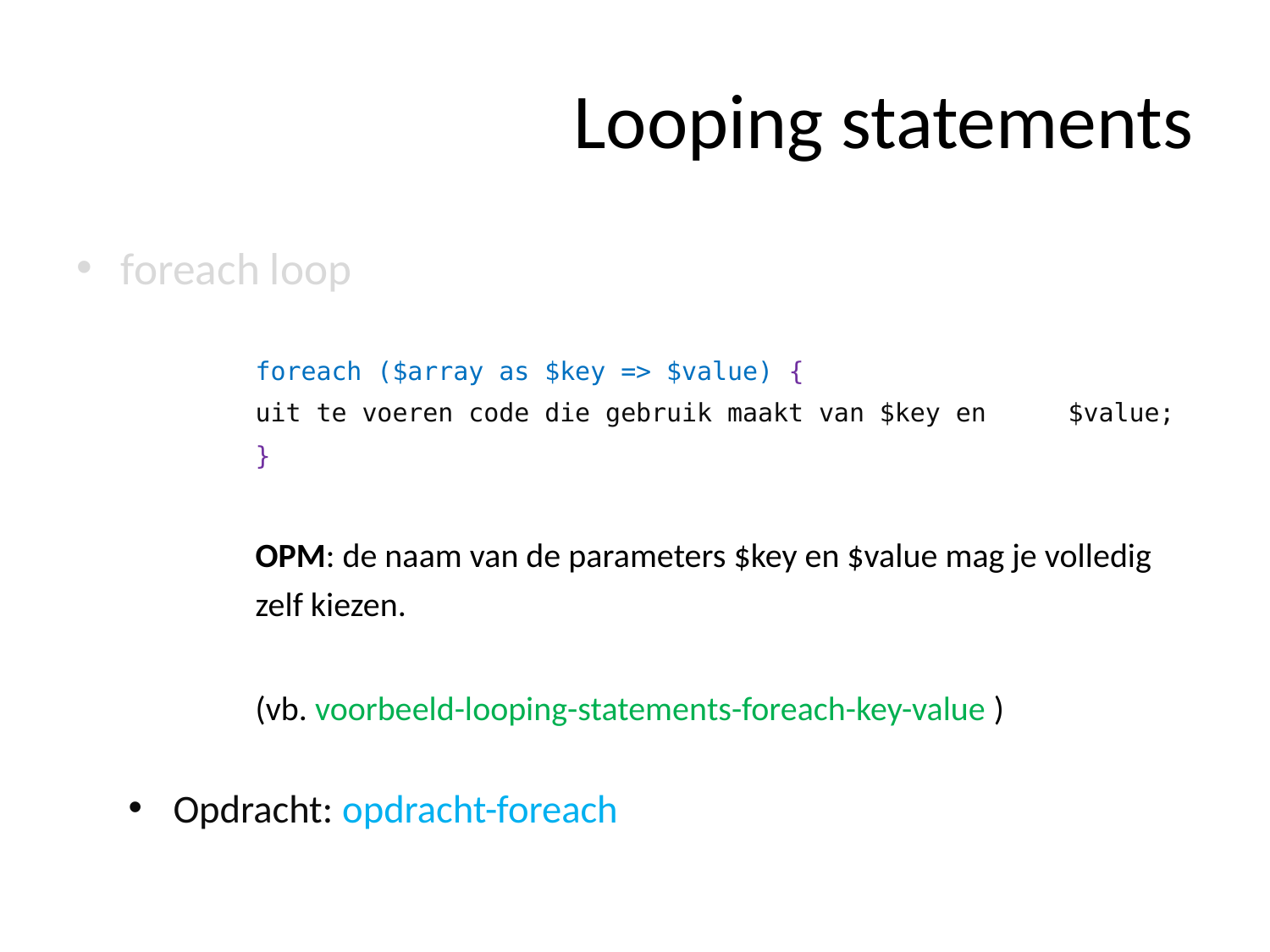

# Looping statements
foreach loop
foreach ($array as $key => $value) {
	uit te voeren code die gebruik maakt van $key en 	$value;
}
OPM: de naam van de parameters $key en $value mag je volledig zelf kiezen.
(vb. voorbeeld-looping-statements-foreach-key-value )
Opdracht: opdracht-foreach